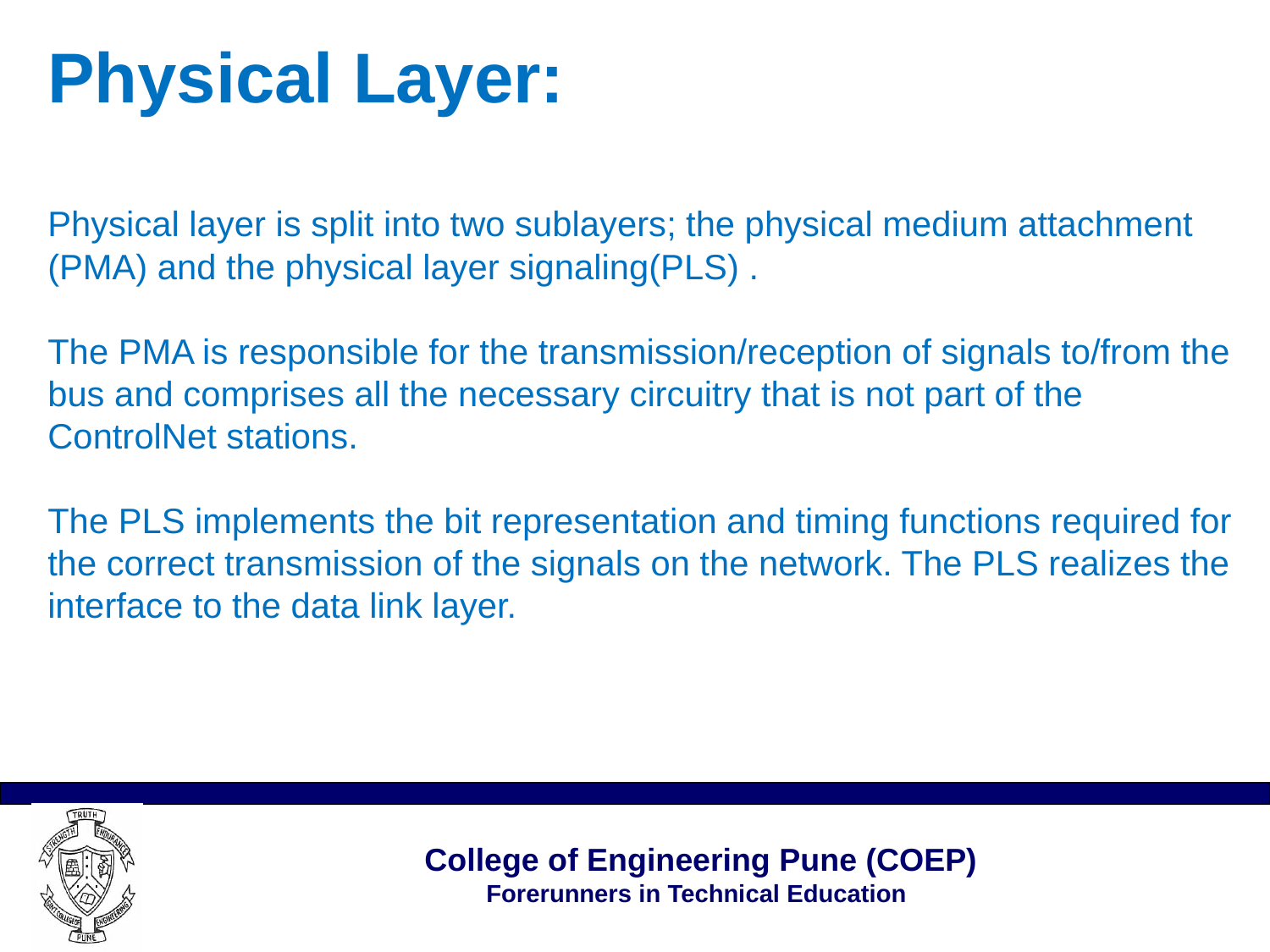

# Physical Layer: Physical layer is split into two sublayers; the physical medium attachment (PMA) and the physical layer signaling(PLS) . The PMA is responsible for the transmission/reception of signals to/from the bus and comprises all the necessary circuitry that is not part of the ControlNet stations. The PLS implements the bit representation and timing functions required for the correct transmission of the signals on the network. The PLS realizes the interface to the data link layer.